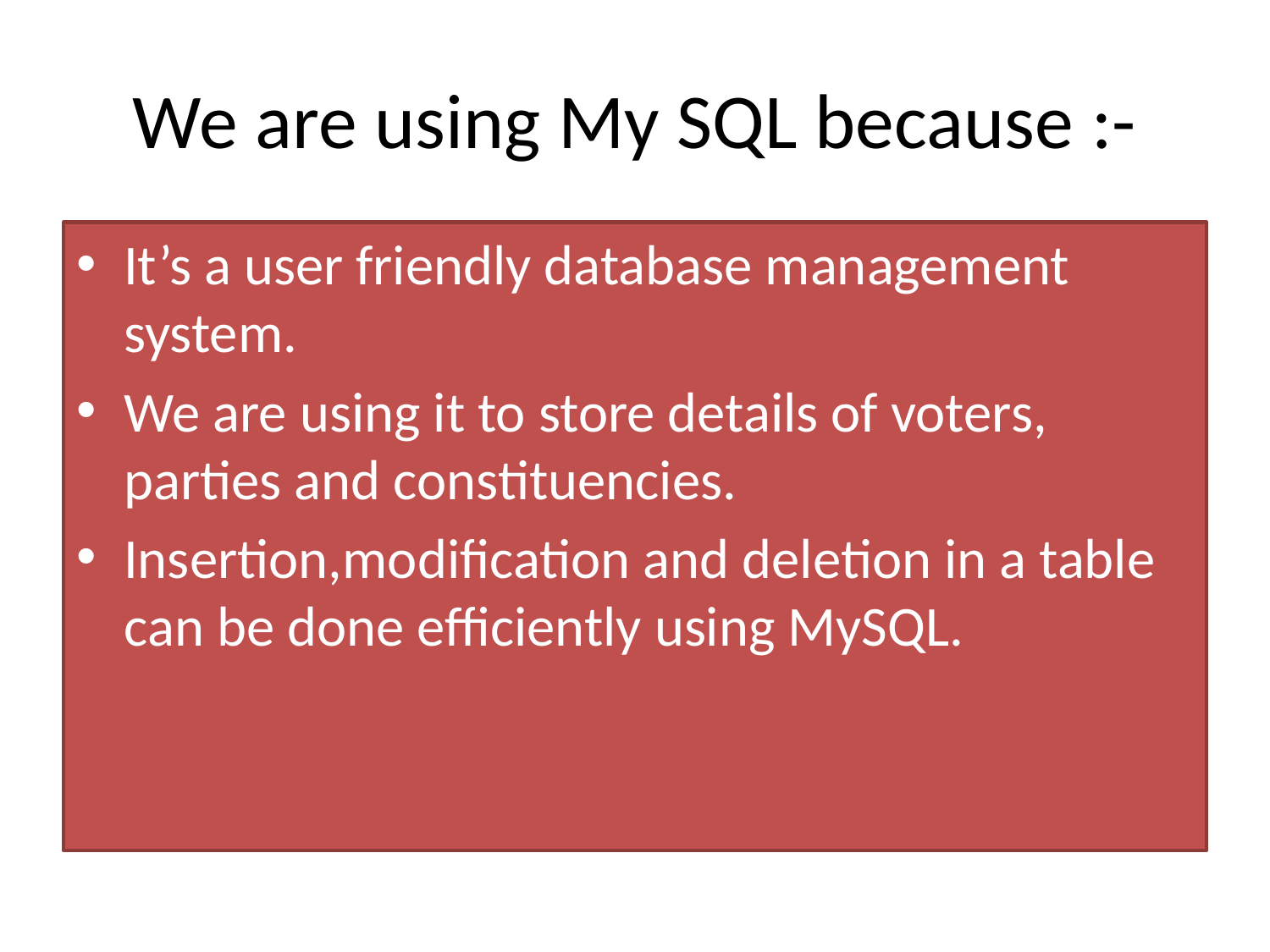

# We are using My SQL because :-
It’s a user friendly database management system.
We are using it to store details of voters, parties and constituencies.
Insertion,modification and deletion in a table can be done efficiently using MySQL.